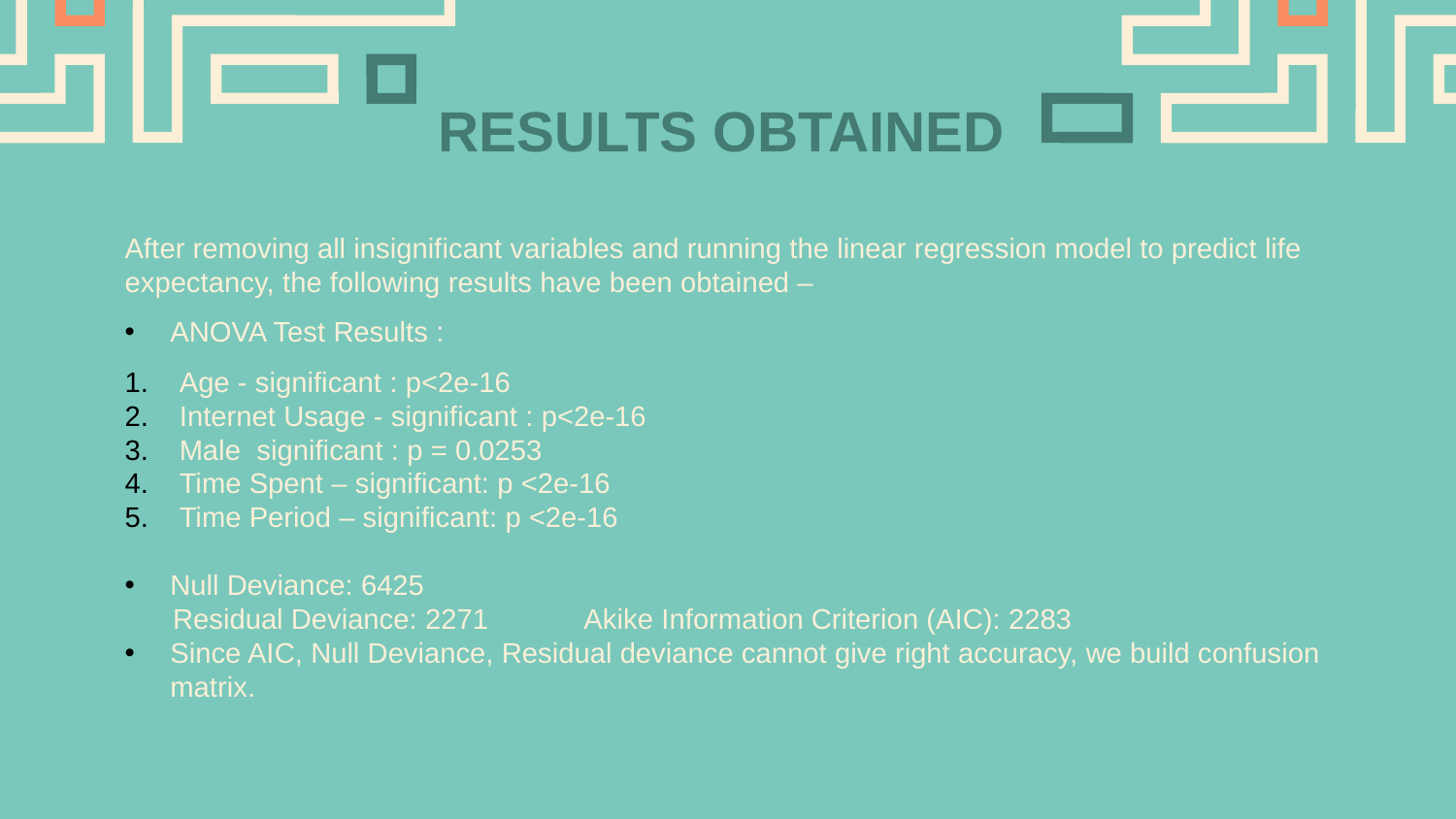

# RESULTS OBTAINED
After removing all insignificant variables and running the linear regression model to predict life expectancy, the following results have been obtained –
ANOVA Test Results :
Age - significant : p<2e-16
Internet Usage - significant : p<2e-16
Male  significant : p = 0.0253
Time Spent – significant: p <2e-16
Time Period – significant: p <2e-16

Null Deviance: 6425
      Residual Deviance: 2271 	   Akike Information Criterion (AIC): 2283
Since AIC, Null Deviance, Residual deviance cannot give right accuracy, we build confusion matrix.